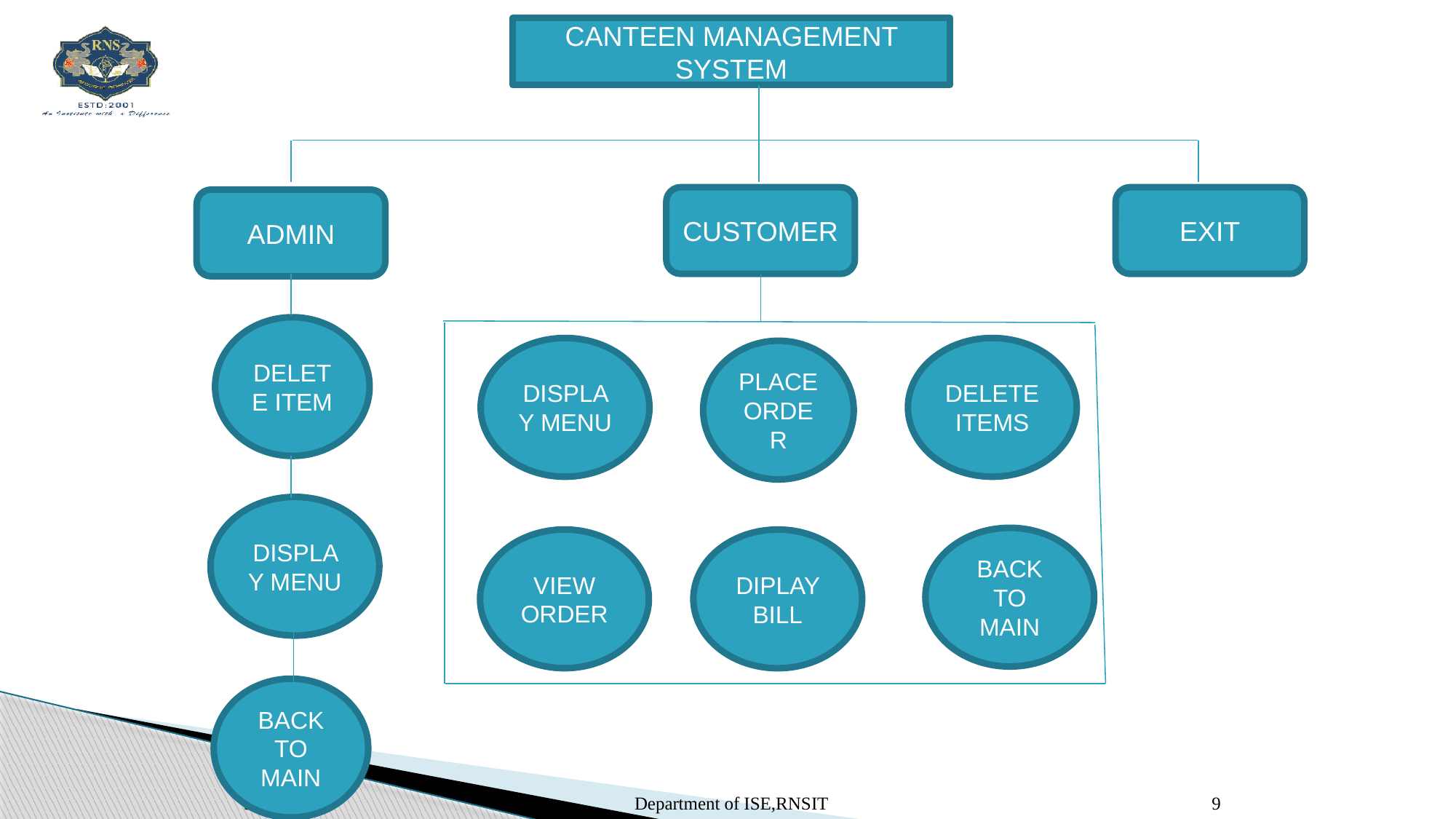

CANTEEN MANAGEMENT SYSTEM

CUSTOMER
EXIT
ADMIN
DELETE ITEM
DISPLAY MENU
DELETE ITEMS
PLACE ORDER
DISPLAY MENU
BACK TO MAIN
VIEW ORDER
DIPLAY BILL
BACK TO MAIN
3/4/2022
Department of ISE,RNSIT
9